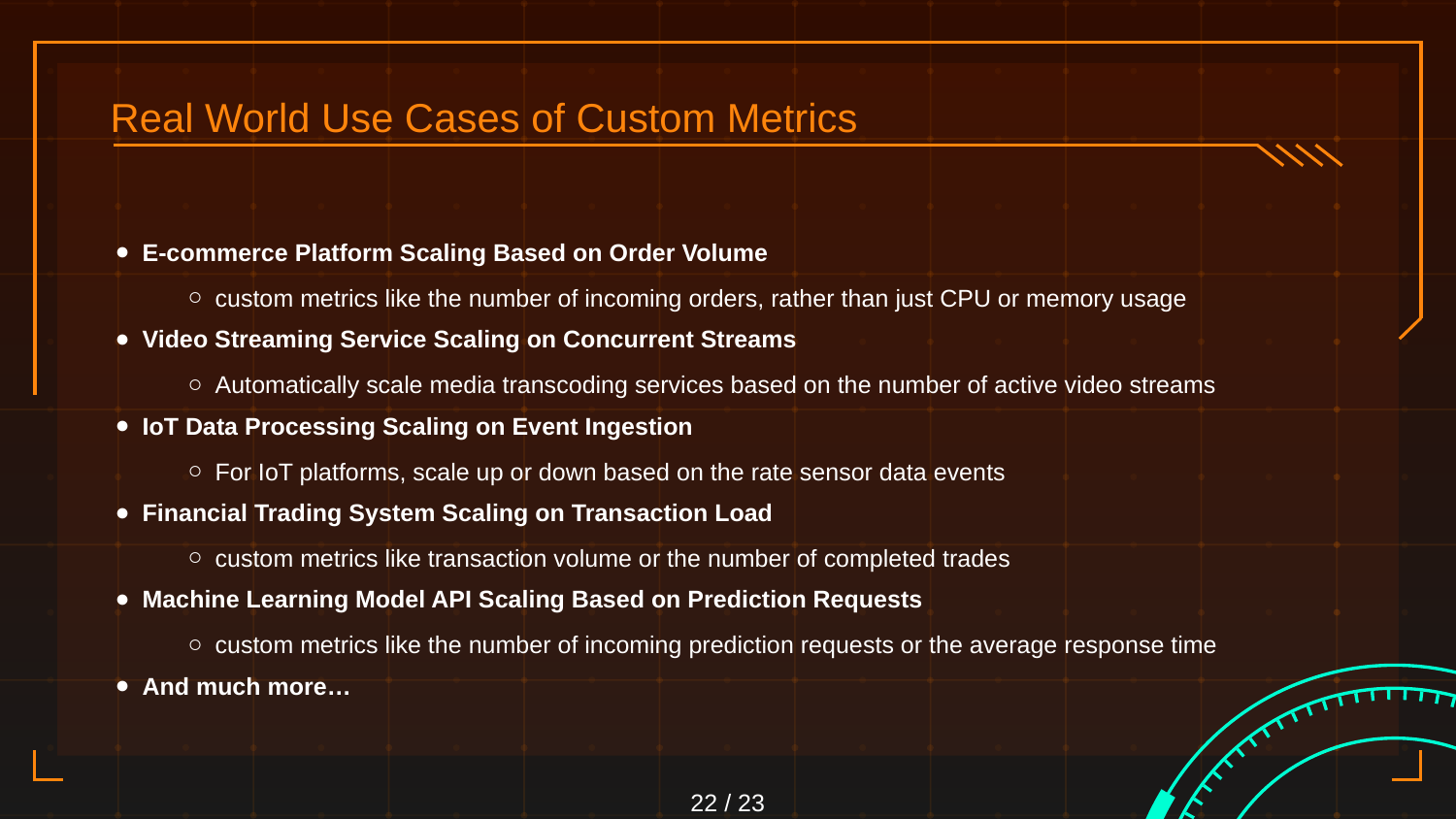

# Real World Use Cases of Custom Metrics
E-commerce Platform Scaling Based on Order Volume
custom metrics like the number of incoming orders, rather than just CPU or memory usage
Video Streaming Service Scaling on Concurrent Streams
Automatically scale media transcoding services based on the number of active video streams
IoT Data Processing Scaling on Event Ingestion
For IoT platforms, scale up or down based on the rate sensor data events
Financial Trading System Scaling on Transaction Load
custom metrics like transaction volume or the number of completed trades
Machine Learning Model API Scaling Based on Prediction Requests
custom metrics like the number of incoming prediction requests or the average response time
And much more…

22 / 23